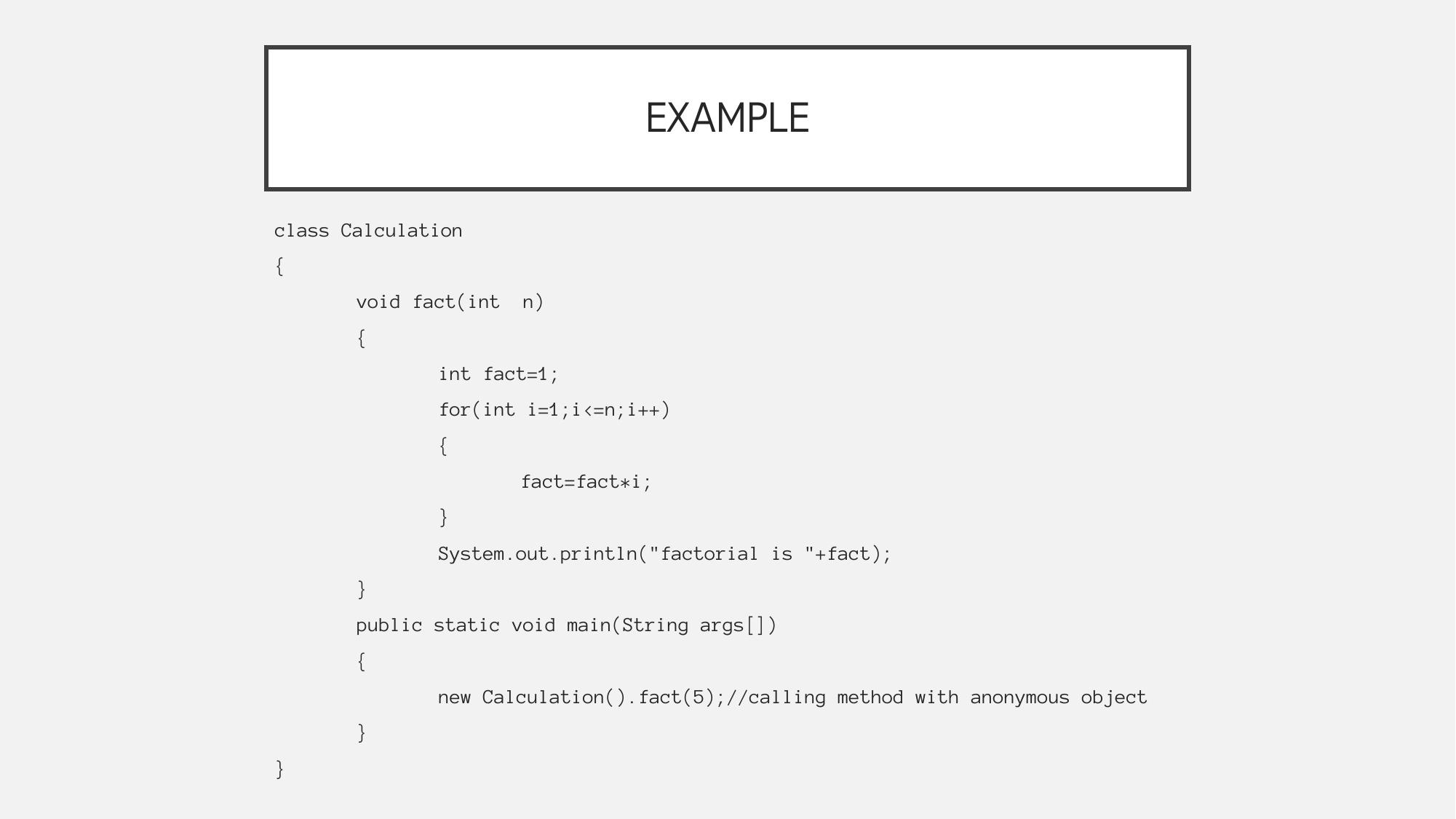

# EXAMPLE
class Calculation
{
 	void fact(int  n)
 	{
  		int fact=1;
  		for(int i=1;i<=n;i++)
  		{
   			fact=fact*i;
  		}
 		System.out.println("factorial is "+fact);
	}
	public static void main(String args[])
	{
 		new Calculation().fact(5);//calling method with anonymous object
	}
}